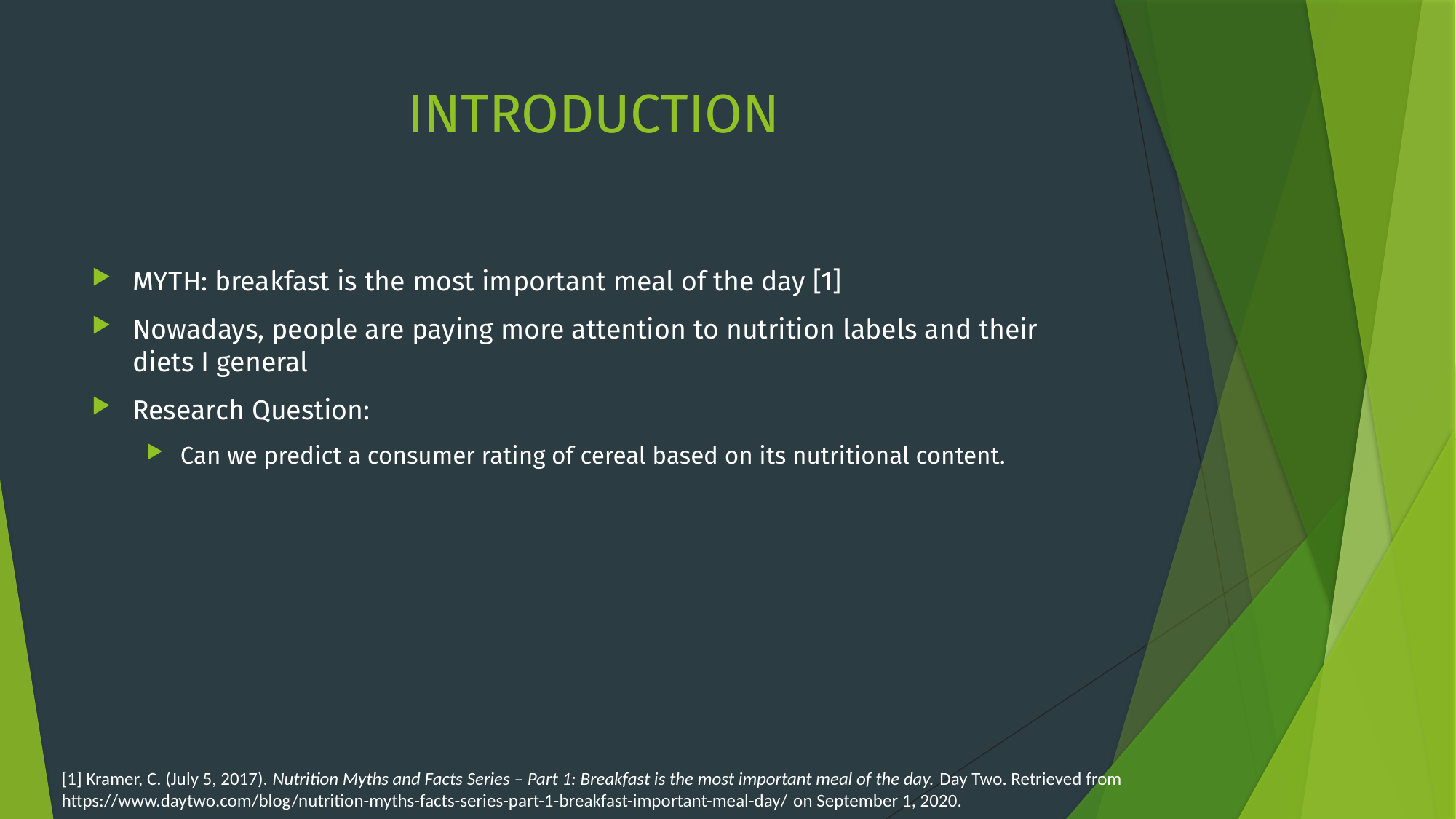

# INTRODUCTION
MYTH: breakfast is the most important meal of the day [1]
Nowadays, people are paying more attention to nutrition labels and their diets I general
Research Question:
Can we predict a consumer rating of cereal based on its nutritional content.
[1] Kramer, C. (July 5, 2017). Nutrition Myths and Facts Series – Part 1: Breakfast is the most important meal of the day. Day Two. Retrieved from https://www.daytwo.com/blog/nutrition-myths-facts-series-part-1-breakfast-important-meal-day/ on September 1, 2020.